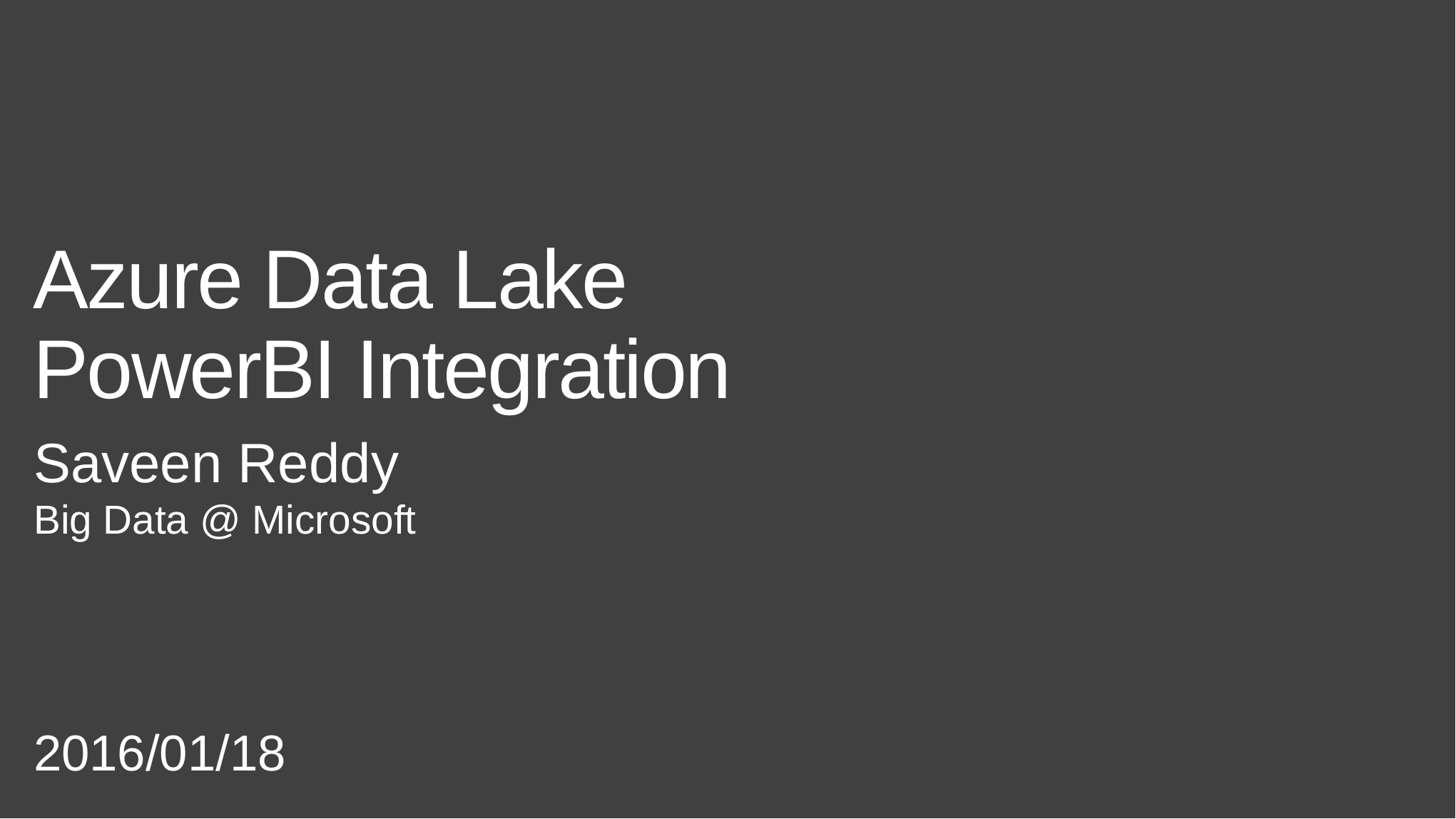

Azure Data Lake
PowerBI Integration
Saveen Reddy
Big Data @ Microsoft
2016/01/18